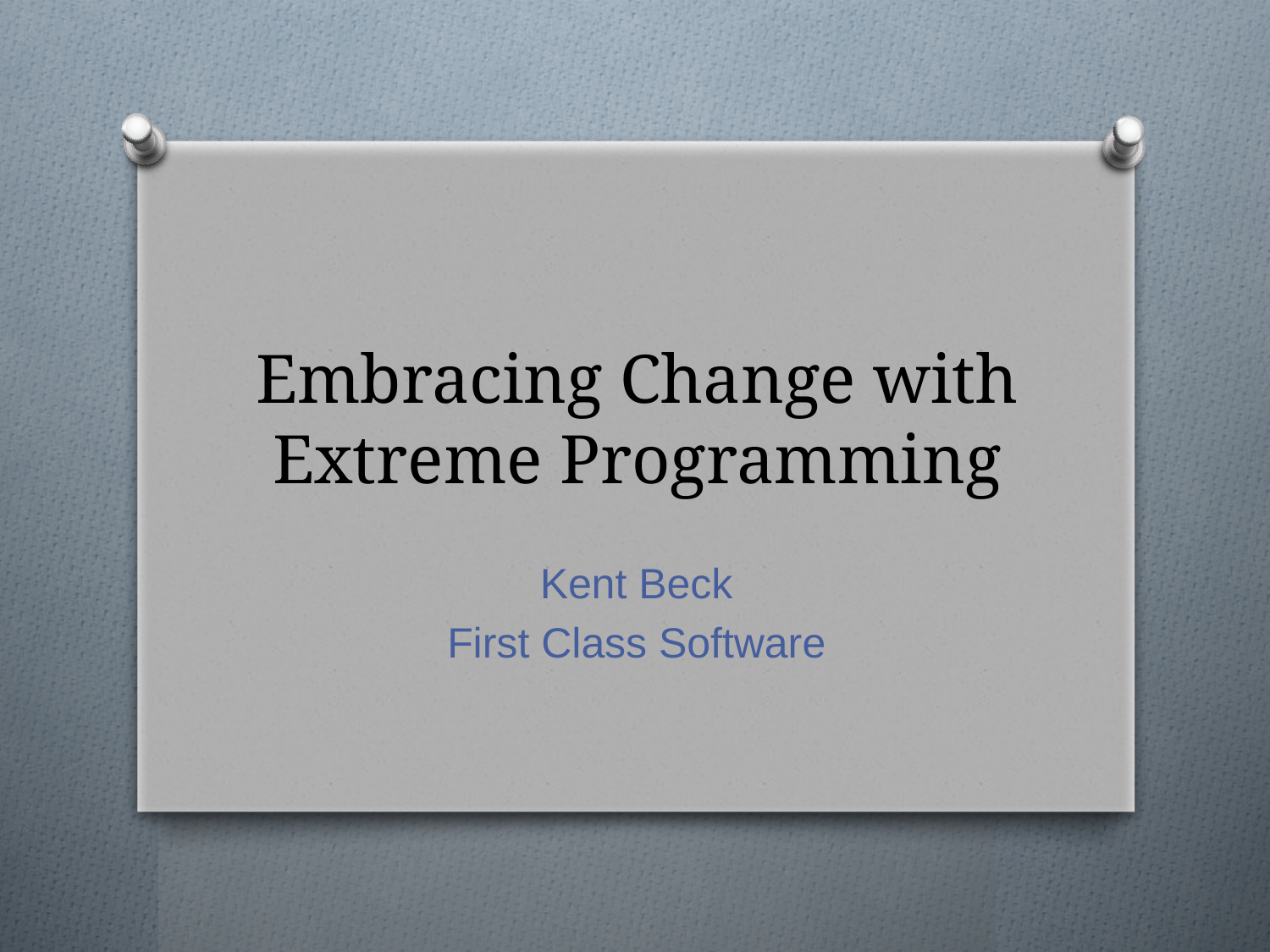

# Embracing Change with Extreme Programming
Kent Beck
First Class Software